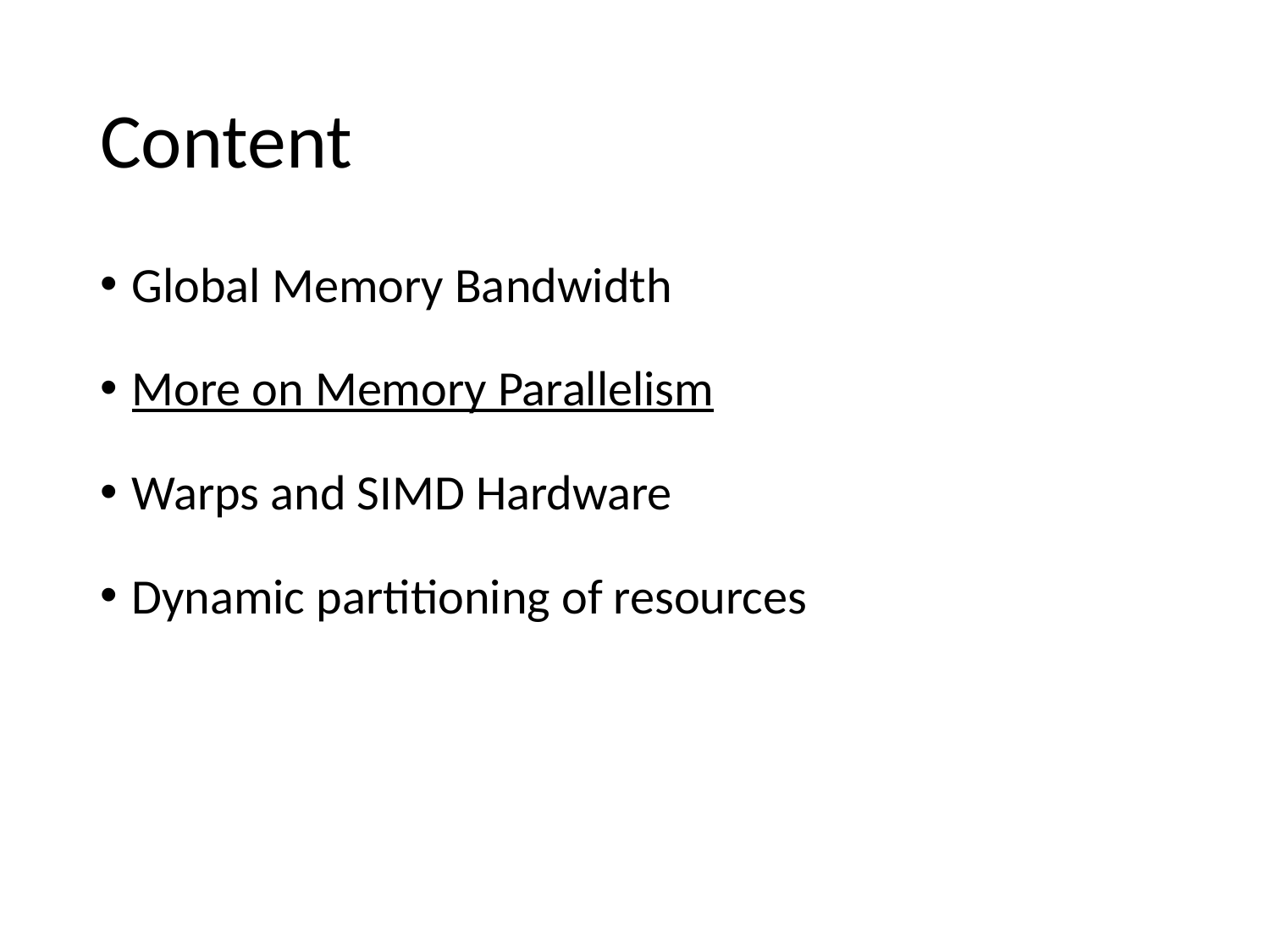

# Content
Global Memory Bandwidth

More on Memory Parallelism

Warps and SIMD Hardware

Dynamic partitioning of resources